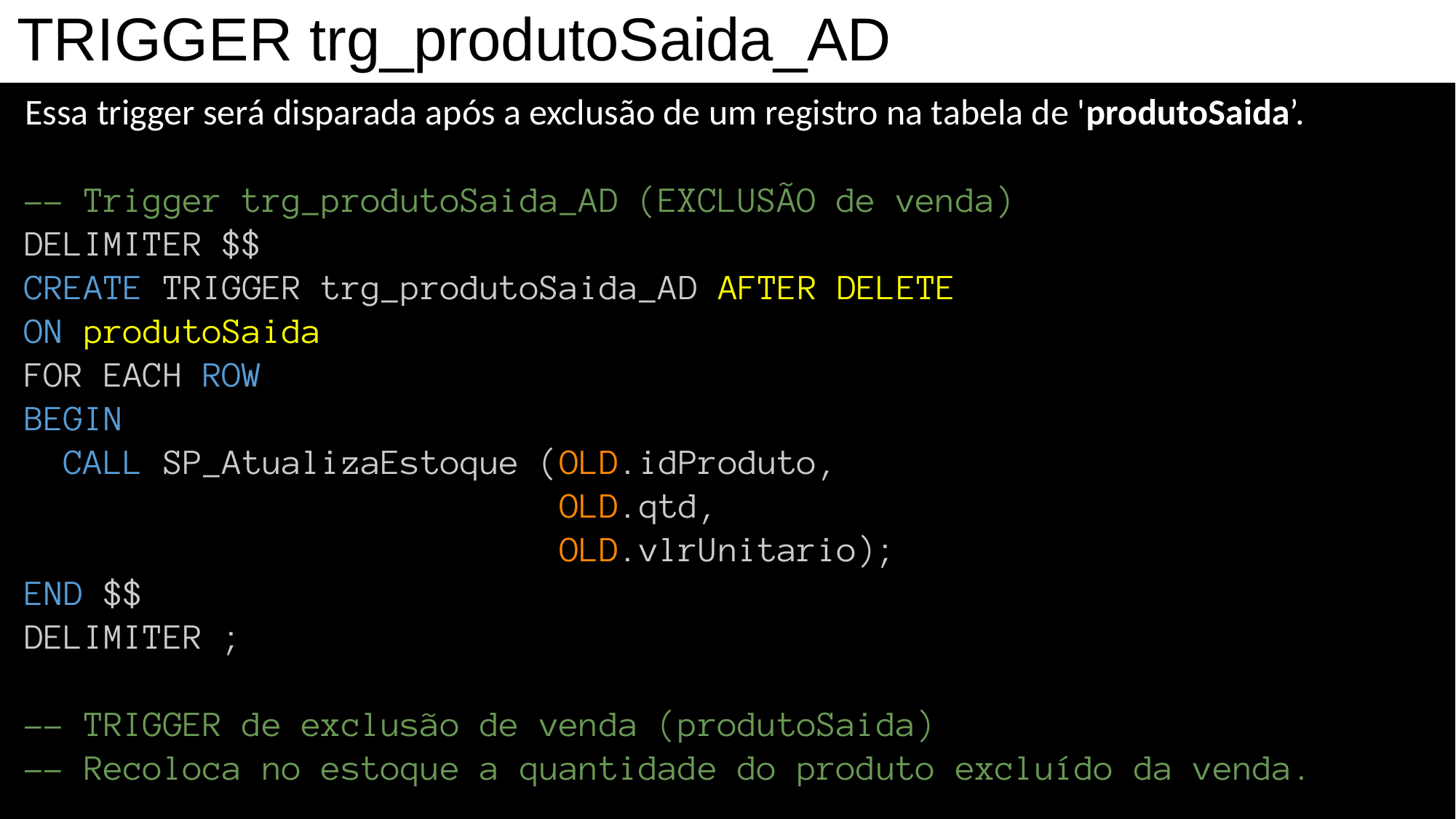

TRIGGER trg_produtoSaida_AD
Essa trigger será disparada após a exclusão de um registro na tabela de 'produtoSaida’.

-- Trigger trg_produtoSaida_AD (EXCLUSÃO de venda)
DELIMITER $$
CREATE TRIGGER trg_produtoSaida_AD AFTER DELETE
ON produtoSaida
FOR EACH ROW
BEGIN
  CALL SP_AtualizaEstoque (OLD.idProduto,
                           OLD.qtd,
                           OLD.vlrUnitario);
END $$
DELIMITER ;

-- TRIGGER de exclusão de venda (produtoSaida)
-- Recoloca no estoque a quantidade do produto excluído da venda.